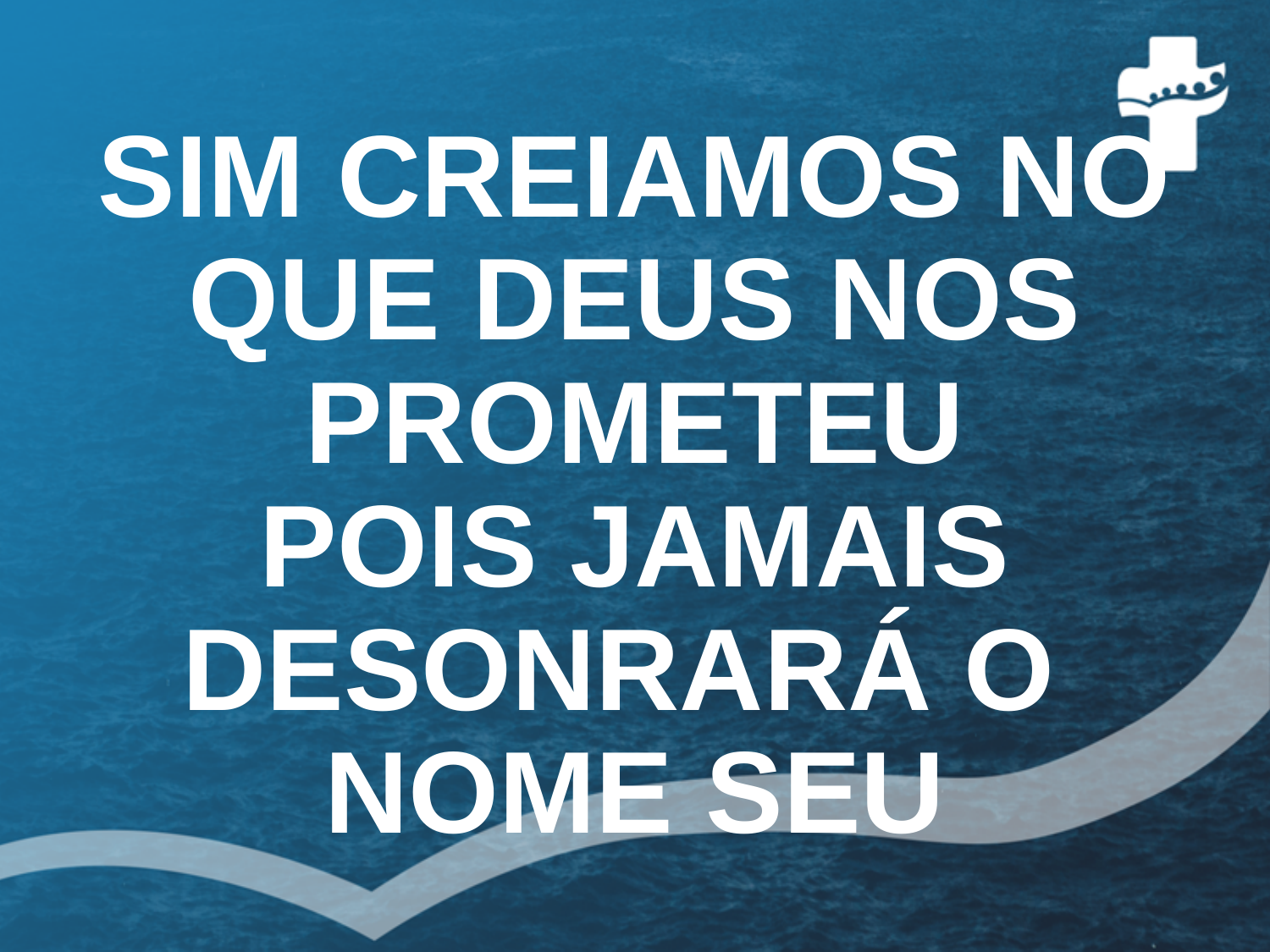

# SIM CREIAMOS NO QUE DEUS NOS PROMETEU POIS JAMAIS DESONRARÁ O NOME SEU